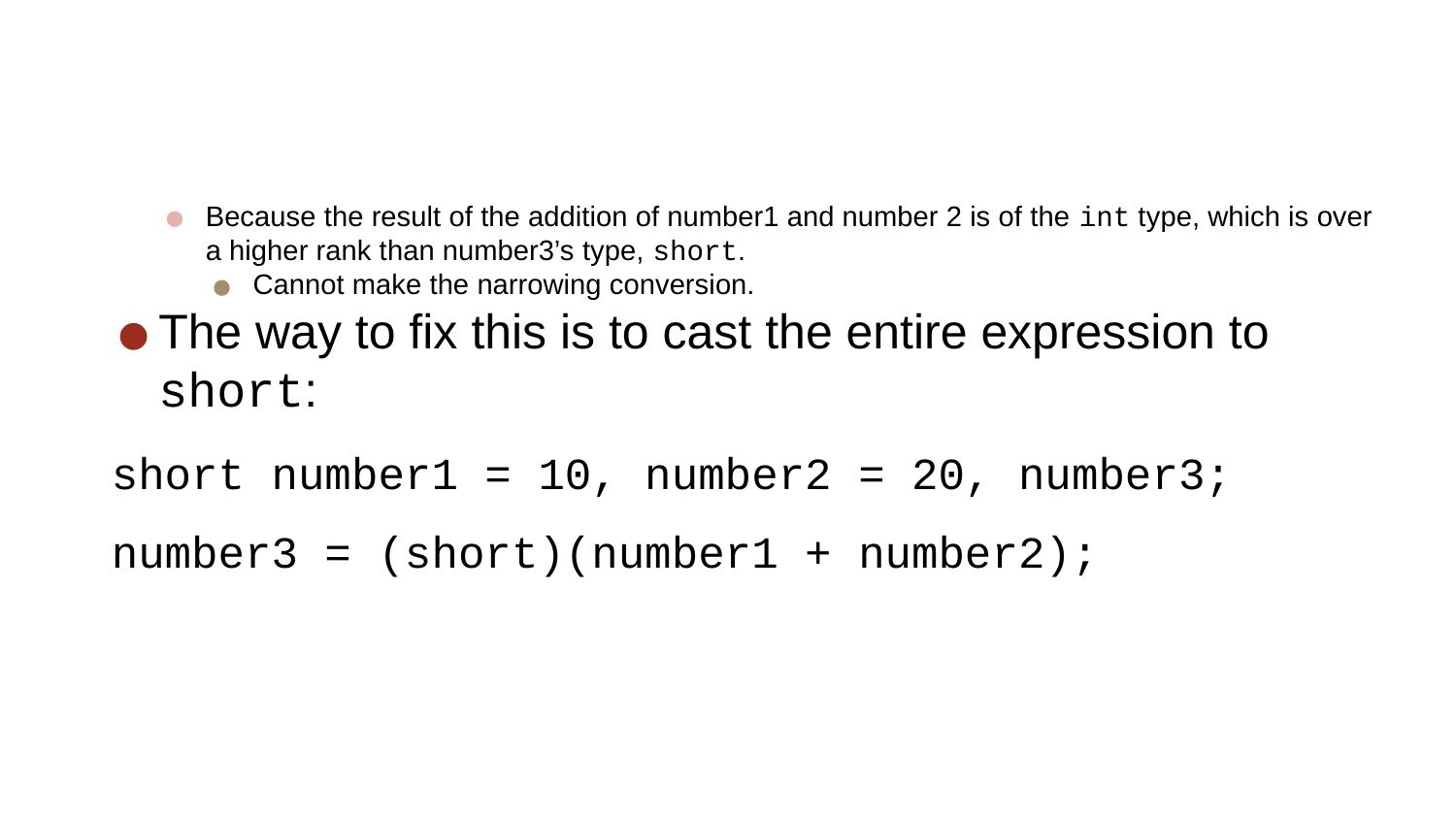

#
Because the result of the addition of number1 and number 2 is of the int type, which is over a higher rank than number3’s type, short.
Cannot make the narrowing conversion.
The way to fix this is to cast the entire expression to short:
	short number1 = 10, number2 = 20, number3;
	number3 = (short)(number1 + number2);